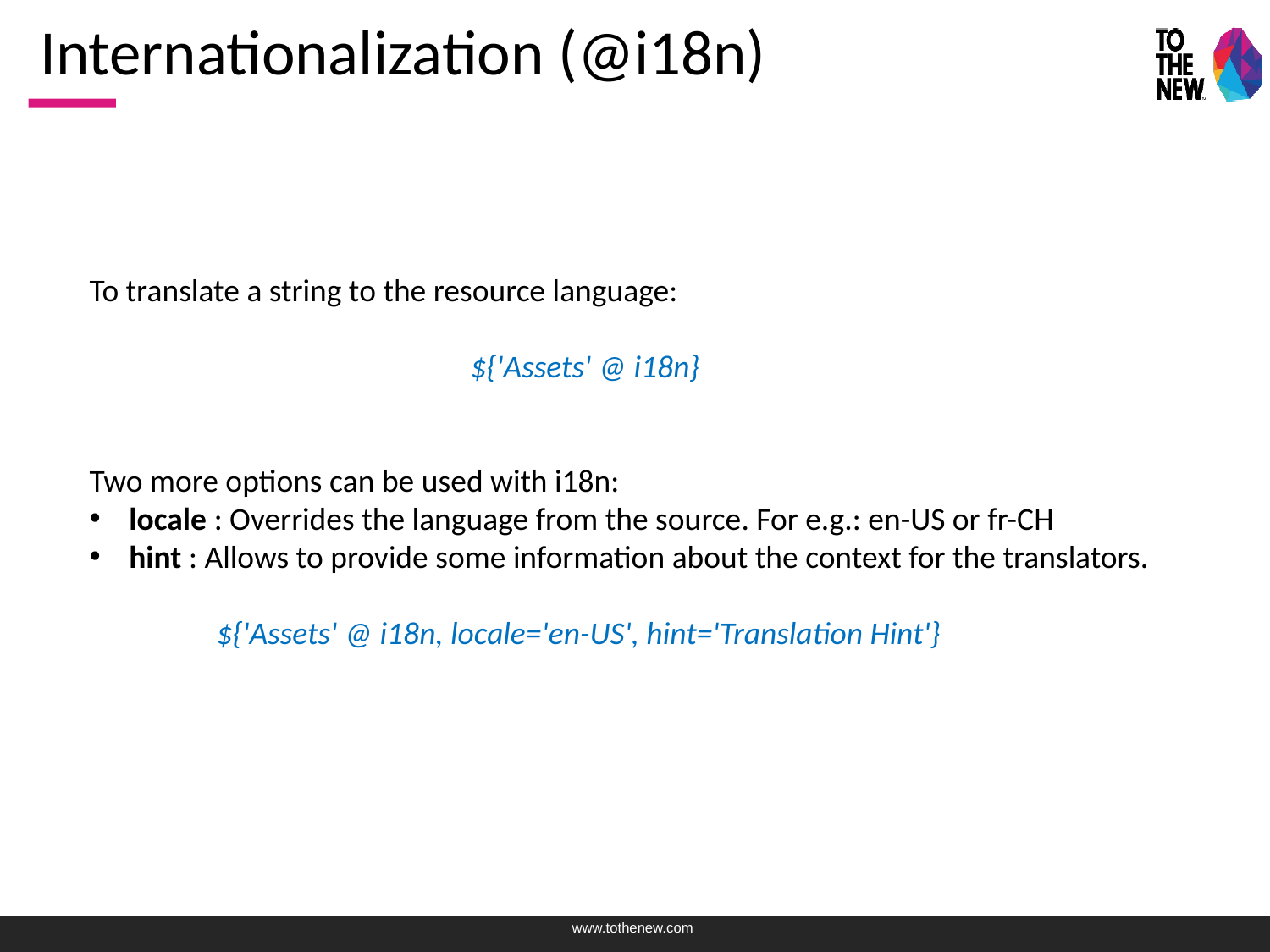

Internationalization (@i18n)

To translate a string to the resource language:

			${'Assets' @ i18n}

Two more options can be used with i18n:
locale : Overrides the language from the source. For e.g.: en-US or fr-CH
hint : Allows to provide some information about the context for the translators.

	${'Assets' @ i18n, locale='en-US', hint='Translation Hint'}